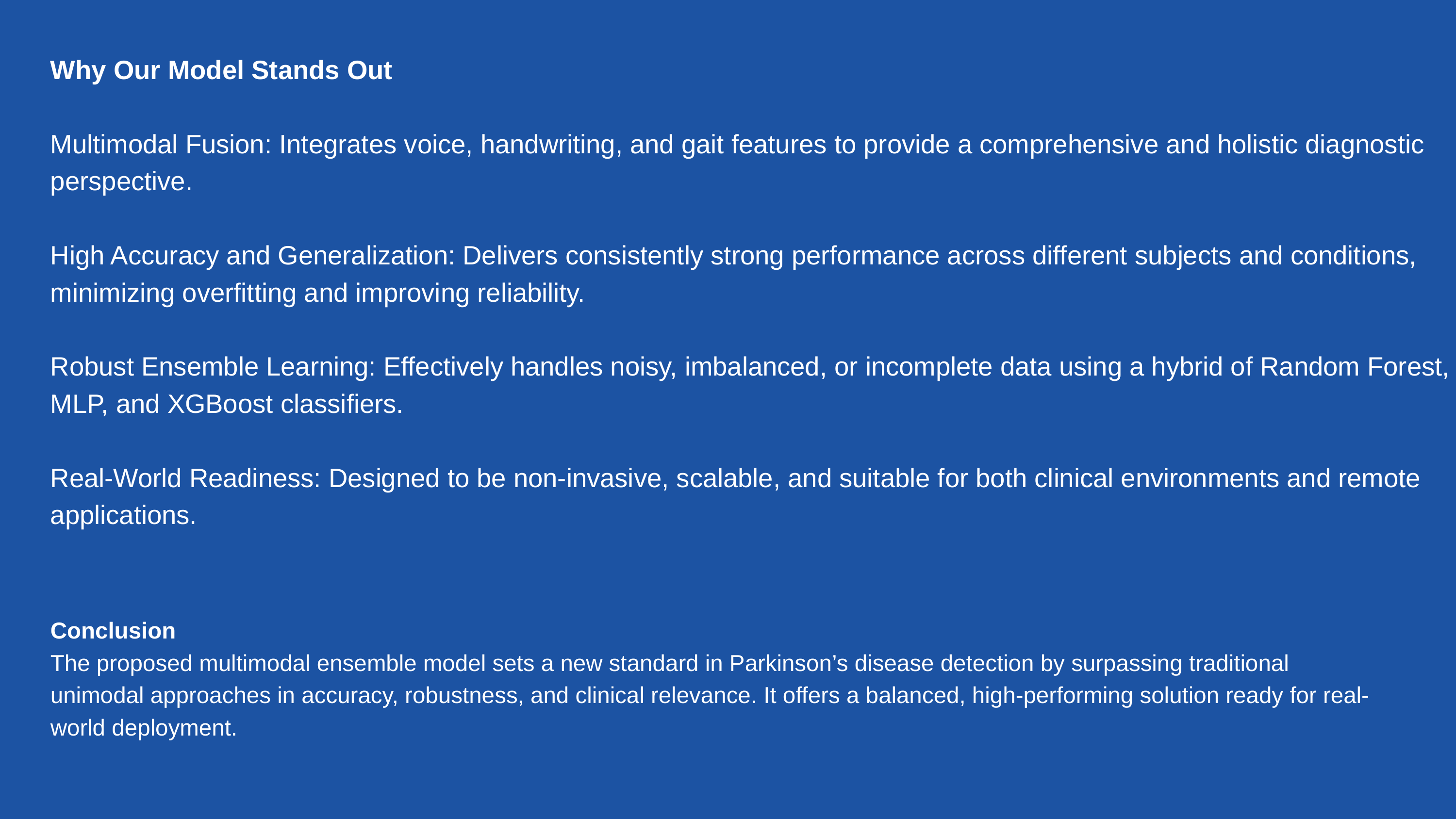

Why Our Model Stands Out

Multimodal Fusion: Integrates voice, handwriting, and gait features to provide a comprehensive and holistic diagnostic perspective.

High Accuracy and Generalization: Delivers consistently strong performance across different subjects and conditions, minimizing overfitting and improving reliability.

Robust Ensemble Learning: Effectively handles noisy, imbalanced, or incomplete data using a hybrid of Random Forest, MLP, and XGBoost classifiers.

Real-World Readiness: Designed to be non-invasive, scalable, and suitable for both clinical environments and remote applications.
Conclusion
The proposed multimodal ensemble model sets a new standard in Parkinson’s disease detection by surpassing traditional unimodal approaches in accuracy, robustness, and clinical relevance. It offers a balanced, high-performing solution ready for real-world deployment.